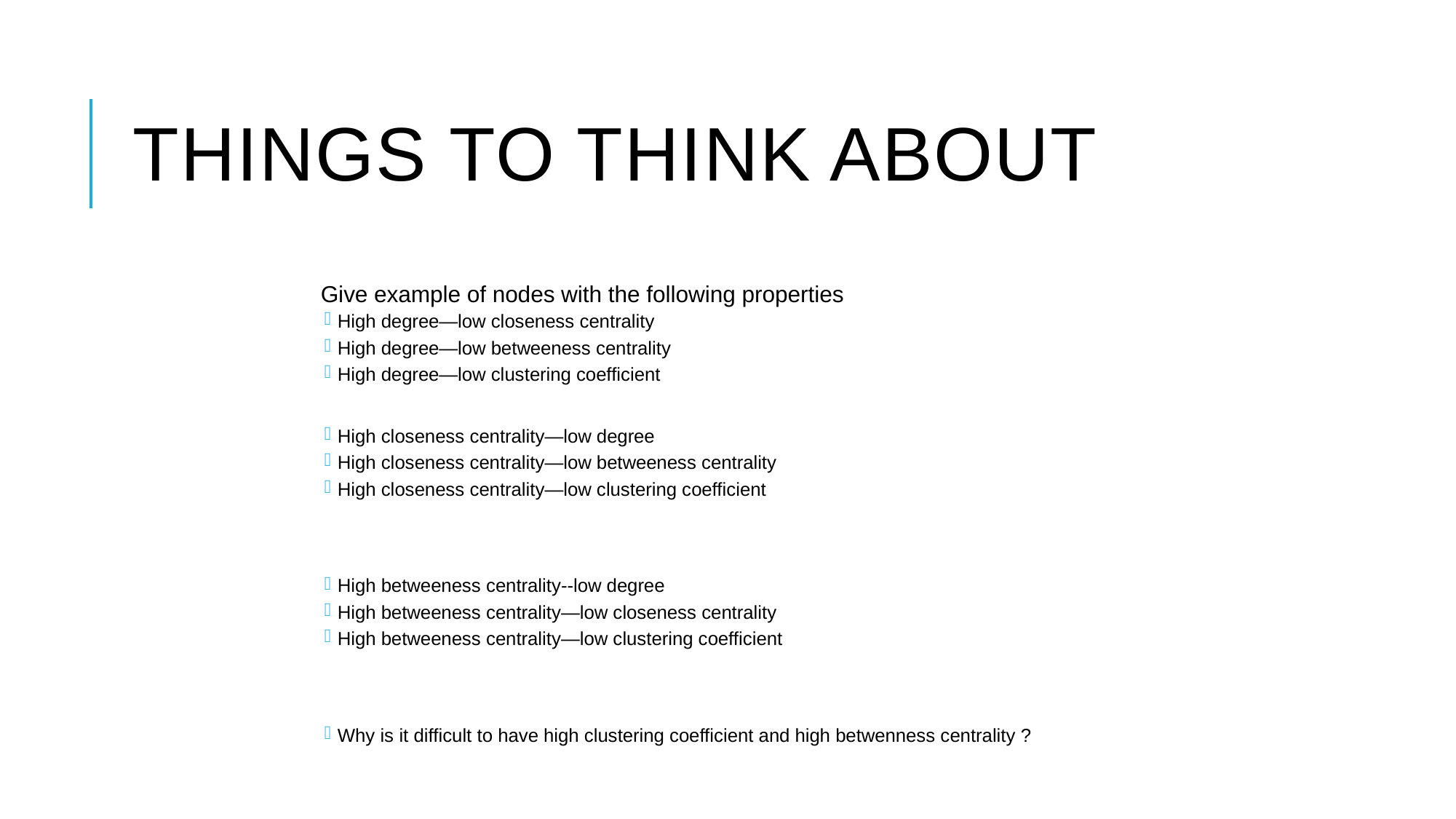

# Things to think about
Give example of nodes with the following properties
High degree—low closeness centrality
High degree—low betweeness centrality
High degree—low clustering coefficient

High closeness centrality—low degree
High closeness centrality—low betweeness centrality
High closeness centrality—low clustering coefficient

High betweeness centrality--low degree
High betweeness centrality—low closeness centrality
High betweeness centrality—low clustering coefficient

Why is it difficult to have high clustering coefficient and high betwenness centrality ?